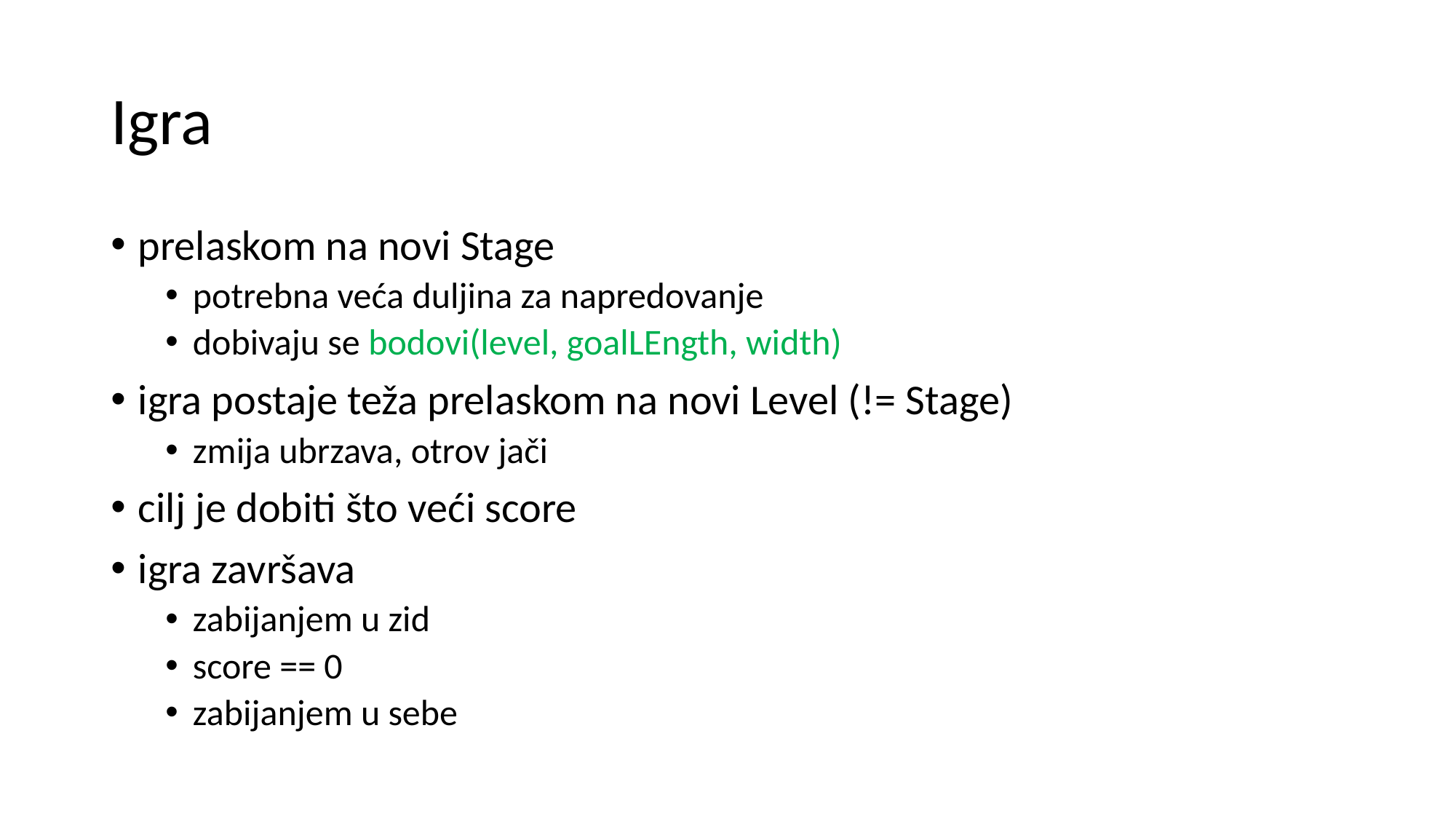

# Igra
prelaskom na novi Stage
potrebna veća duljina za napredovanje
dobivaju se bodovi(level, goalLEngth, width)
igra postaje teža prelaskom na novi Level (!= Stage)
zmija ubrzava, otrov jači
cilj je dobiti što veći score
igra završava
zabijanjem u zid
score == 0
zabijanjem u sebe